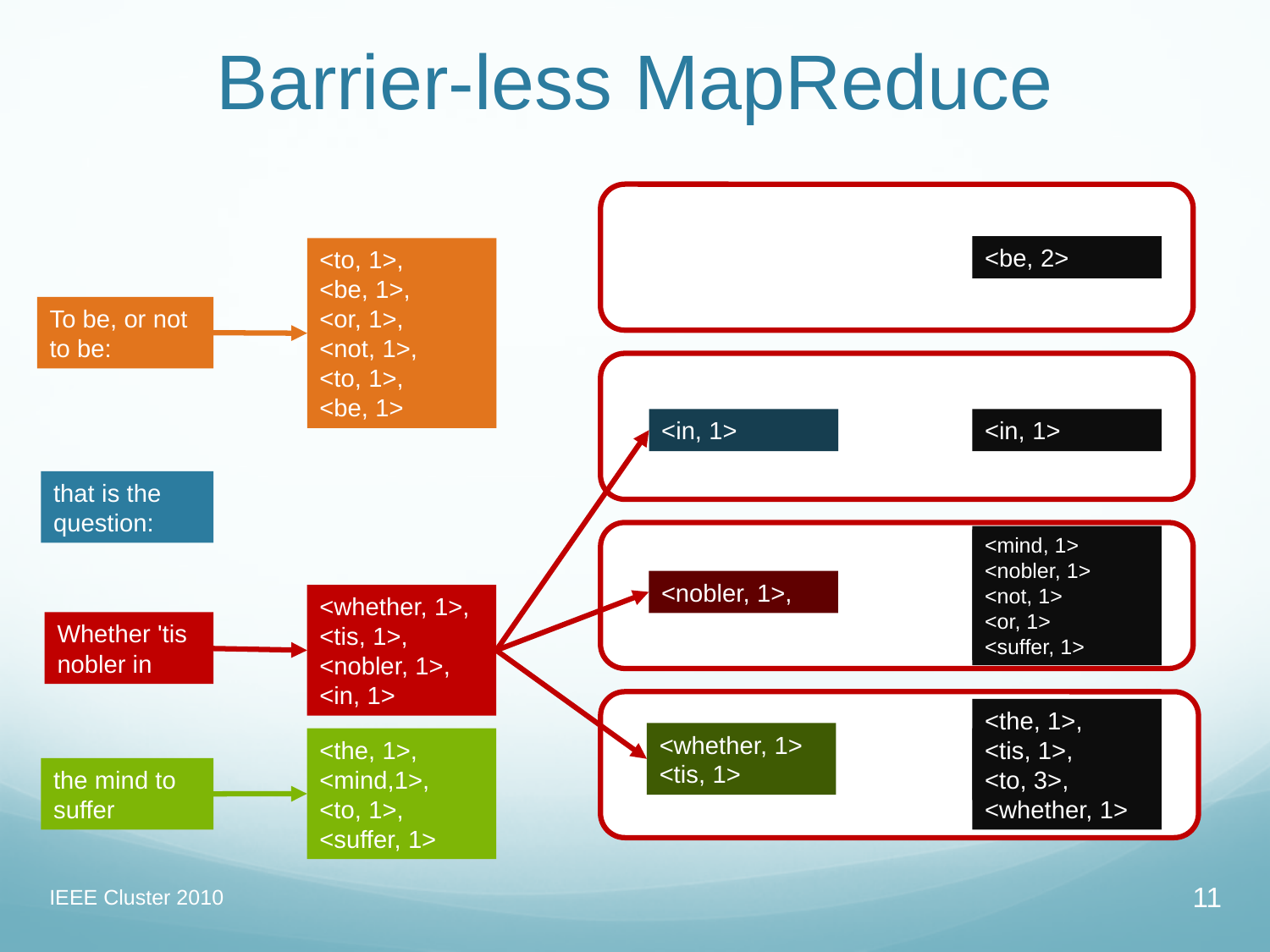

# Barrier-less MapReduce

<be, 2>
<to, 1>,
<be, 1>,
<or, 1>,
<not, 1>,
<to, 1>,
<be, 1>
To be, or not to be:
that is the question:
Whether 'tis nobler in
the mind to suffer

<in, 1>
<in, 1>

<mind, 1>
<nobler, 1>
<not, 1>
<or, 1>
<suffer, 1>
<mind, 1>
<not, 1>
<or, 1>
<suffer, 1>
<nobler, 1>,
<whether, 1>,
<tis, 1>,
<nobler, 1>,
<in, 1>

<the, 1>,
<tis, 1>,
<to, 3>,
<whether, 1>
<whether, 1>
<tis, 1>
<the, 1>,
<mind,1>,
<to, 1>,
<suffer, 1>
<the, 1>
<to, 3>
IEEE Cluster 2010
11